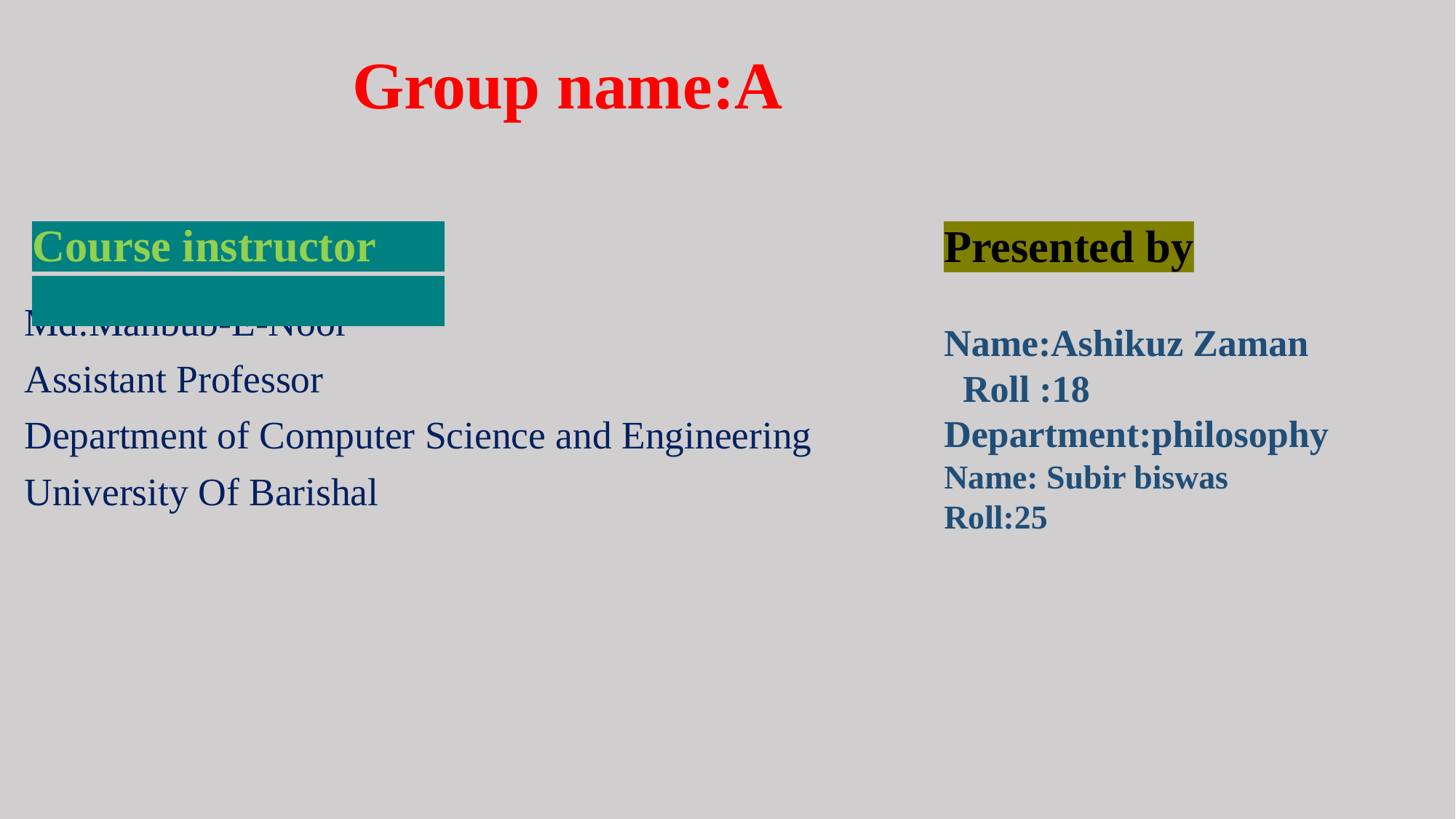

# Group name:A
Course instructor
Presented by
Md:Mahbub-E-Noor
Assistant Professor
Department of Computer Science and Engineering
University Of Barishal

Name:Ashikuz Zaman
  Roll :18
Department:philosophy
Name: Subir biswas
Roll:25